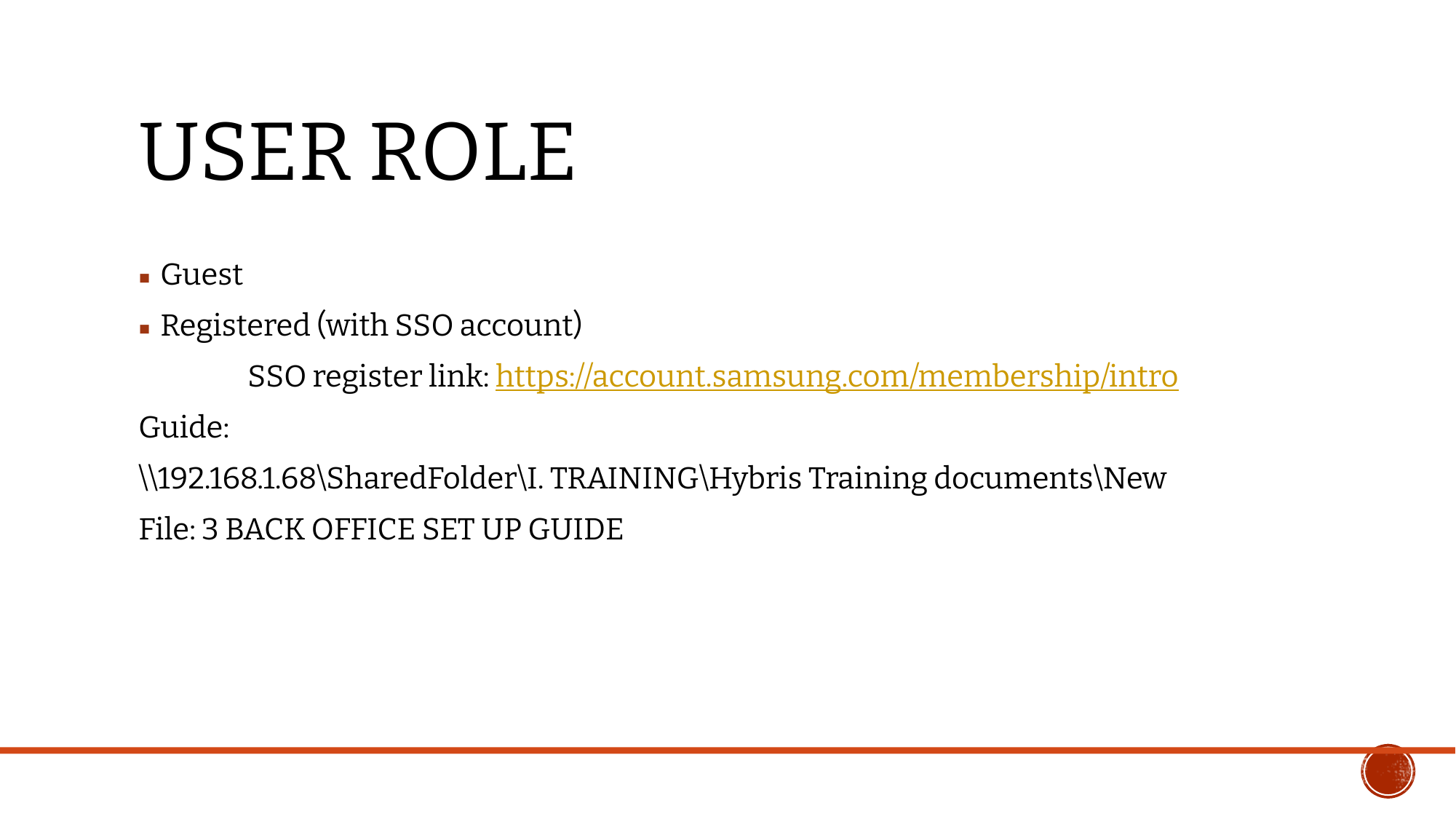

# USER ROLE
Guest
Registered (with SSO account)
	SSO register link: https://account.samsung.com/membership/intro
Guide:
\\192.168.1.68\SharedFolder\I. TRAINING\Hybris Training documents\New
File: 3 BACK OFFICE SET UP GUIDE